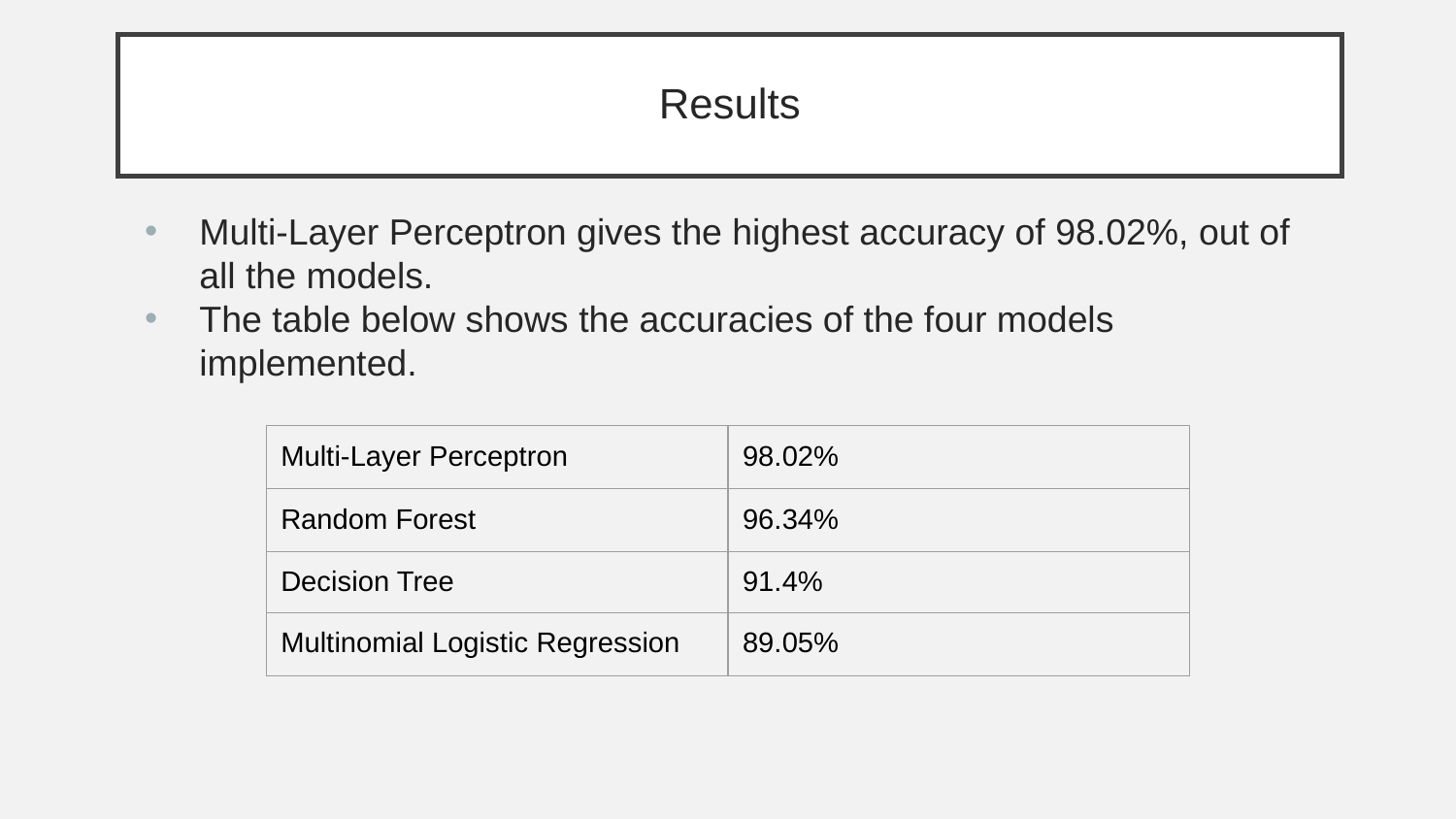

# Results
Multi-Layer Perceptron gives the highest accuracy of 98.02%, out of all the models.
The table below shows the accuracies of the four models implemented.
| Multi-Layer Perceptron | 98.02% |
| --- | --- |
| Random Forest | 96.34% |
| Decision Tree | 91.4% |
| Multinomial Logistic Regression | 89.05% |